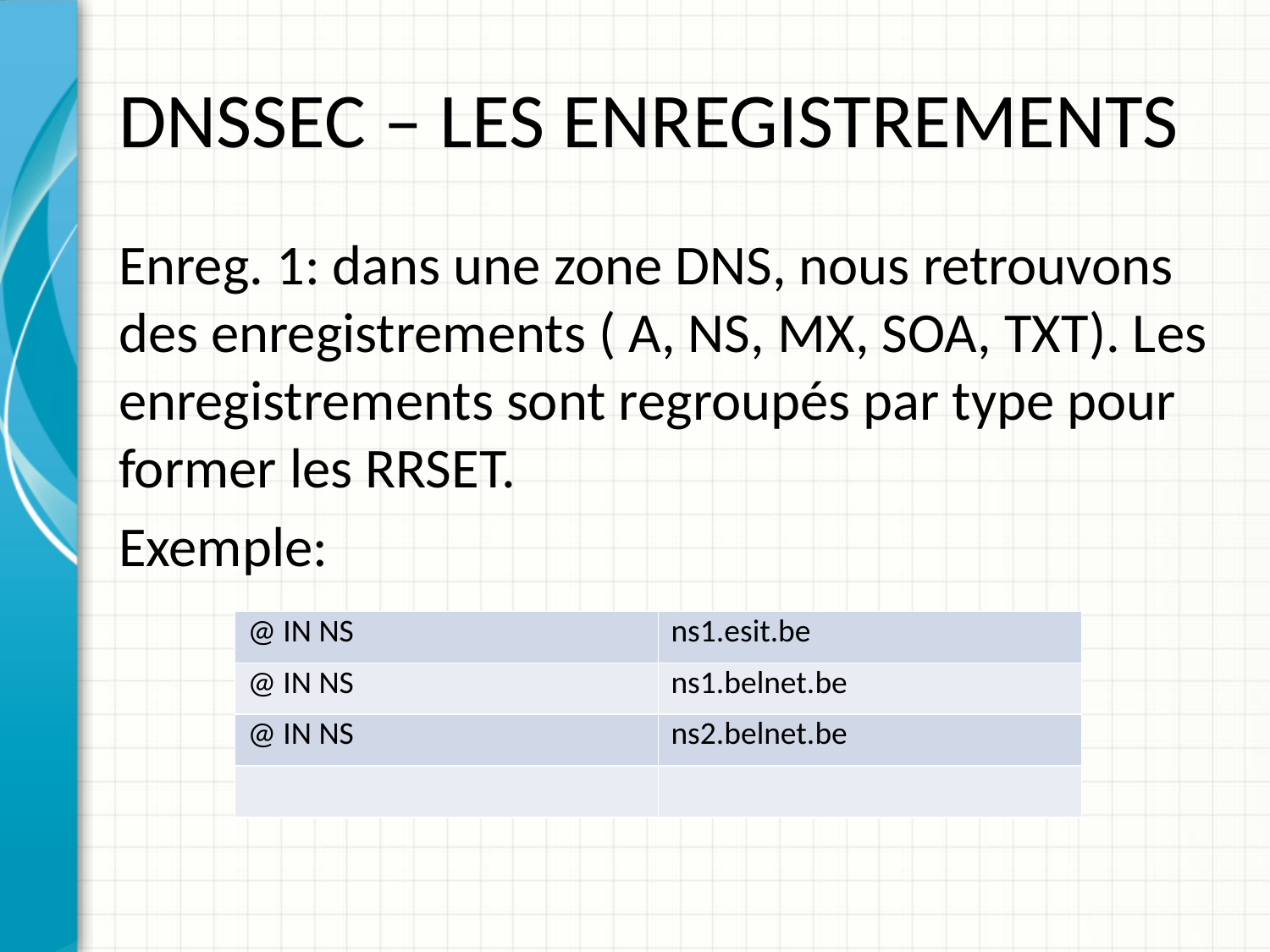

# DNSSEC – LES ENREGISTREMENTS
Enreg. 1: dans une zone DNS, nous retrouvons des enregistrements ( A, NS, MX, SOA, TXT). Les enregistrements sont regroupés par type pour former les RRSET.
Exemple:

| @ IN NS | ns1.esit.be |
| --- | --- |
| @ IN NS | ns1.belnet.be |
| @ IN NS | ns2.belnet.be |
|  |  |